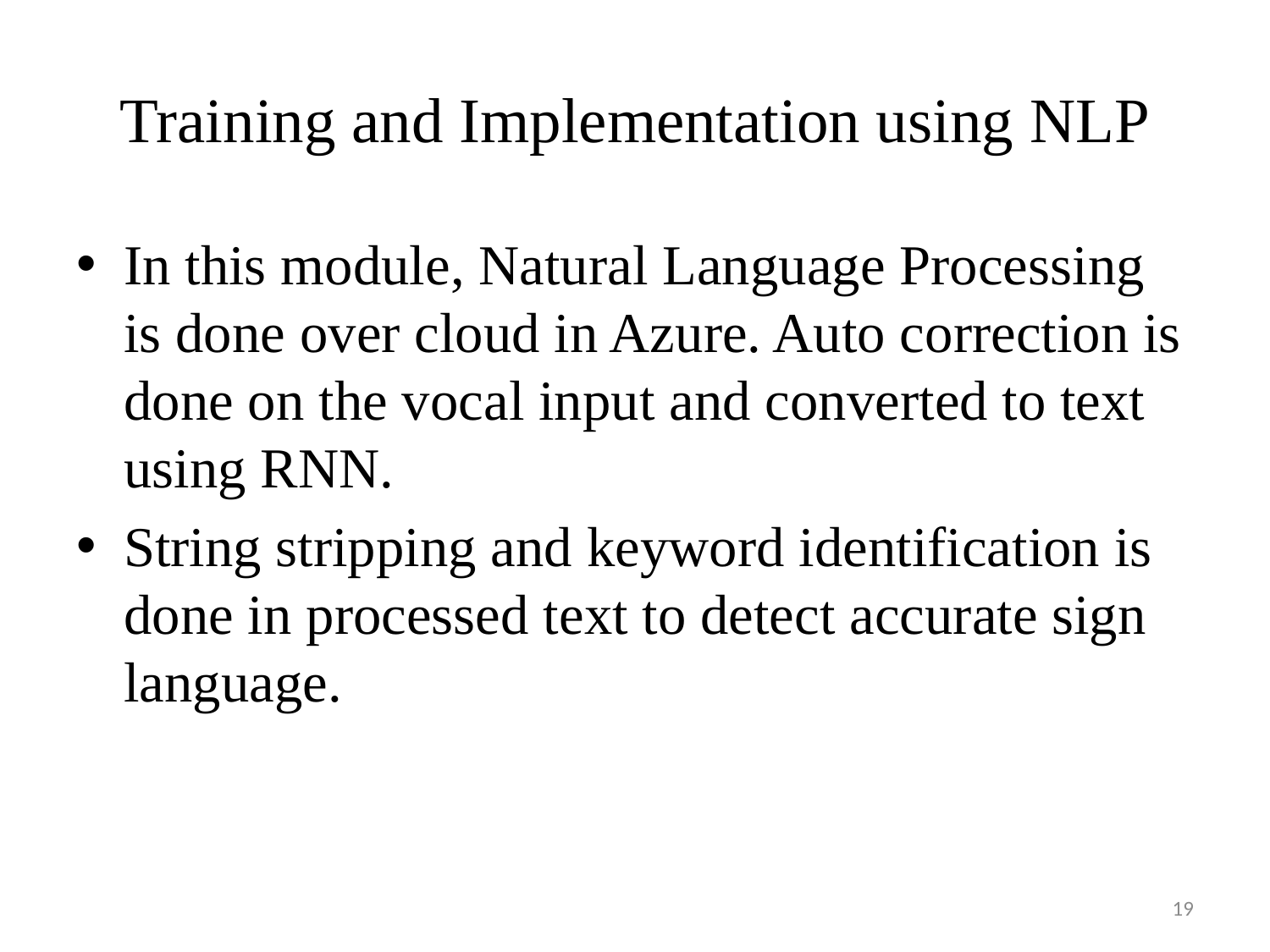

# Training and Implementation using NLP
In this module, Natural Language Processing is done over cloud in Azure. Auto correction is done on the vocal input and converted to text using RNN.
String stripping and keyword identification is done in processed text to detect accurate sign language.

19